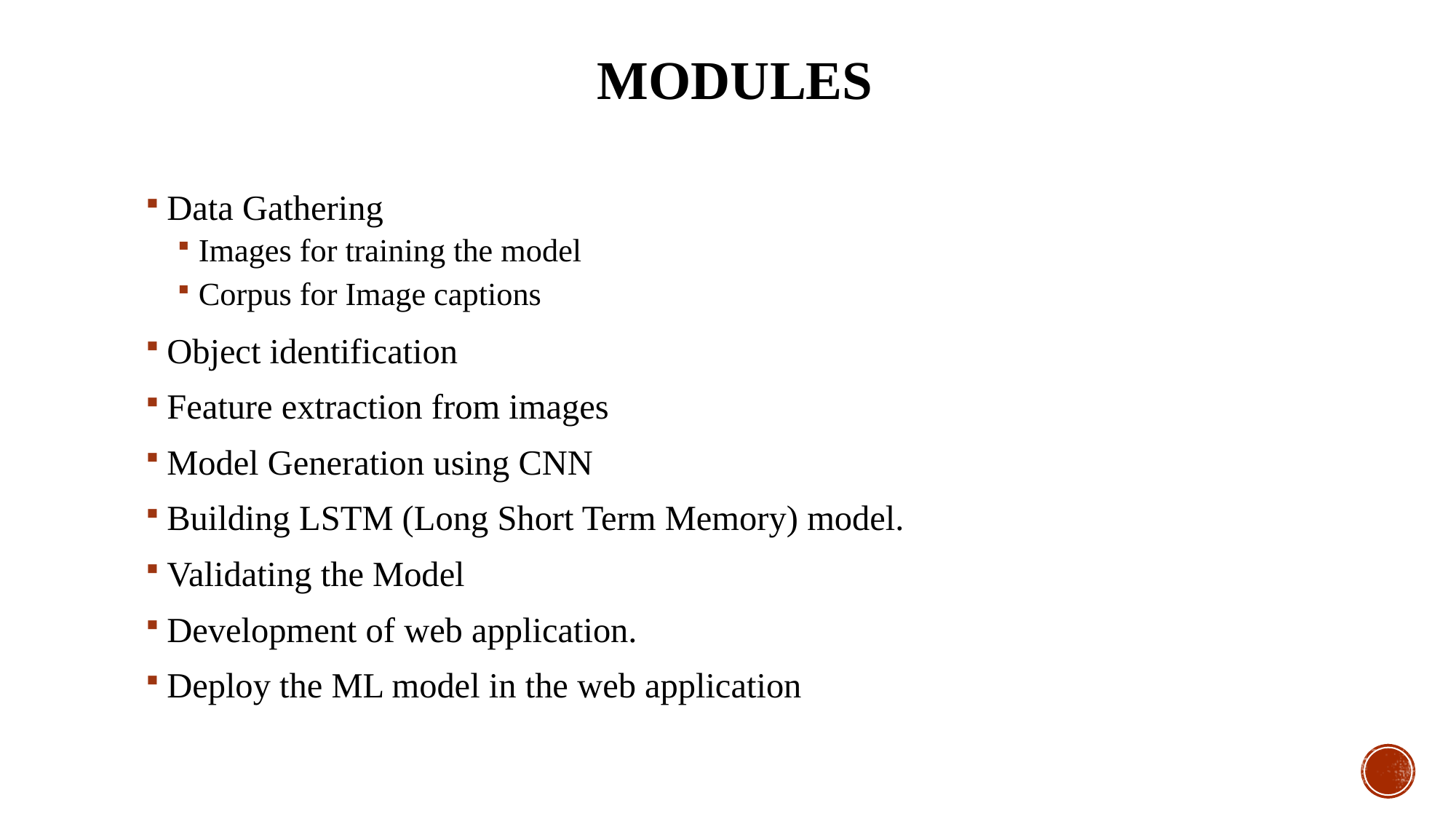

# MODULES
Data Gathering
Images for training the model
Corpus for Image captions
Object identification
Feature extraction from images
Model Generation using CNN
Building LSTM (Long Short Term Memory) model.
Validating the Model
Development of web application.
Deploy the ML model in the web application